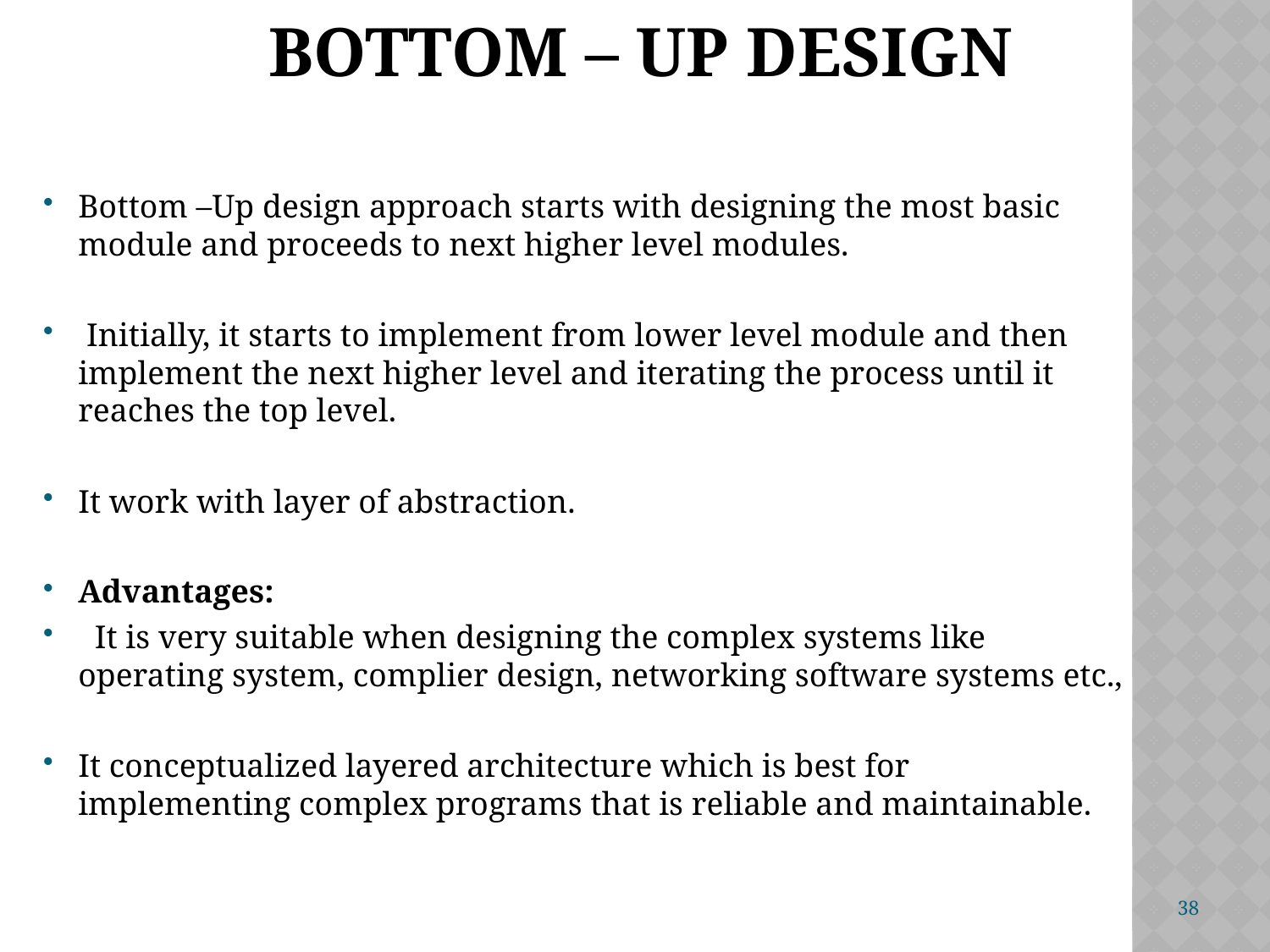

# Bottom – Up Design
Bottom –Up design approach starts with designing the most basic module and proceeds to next higher level modules.

 Initially, it starts to implement from lower level module and then implement the next higher level and iterating the process until it reaches the top level.

It work with layer of abstraction.

Advantages:
  It is very suitable when designing the complex systems like operating system, complier design, networking software systems etc.,

It conceptualized layered architecture which is best for implementing complex programs that is reliable and maintainable.

38